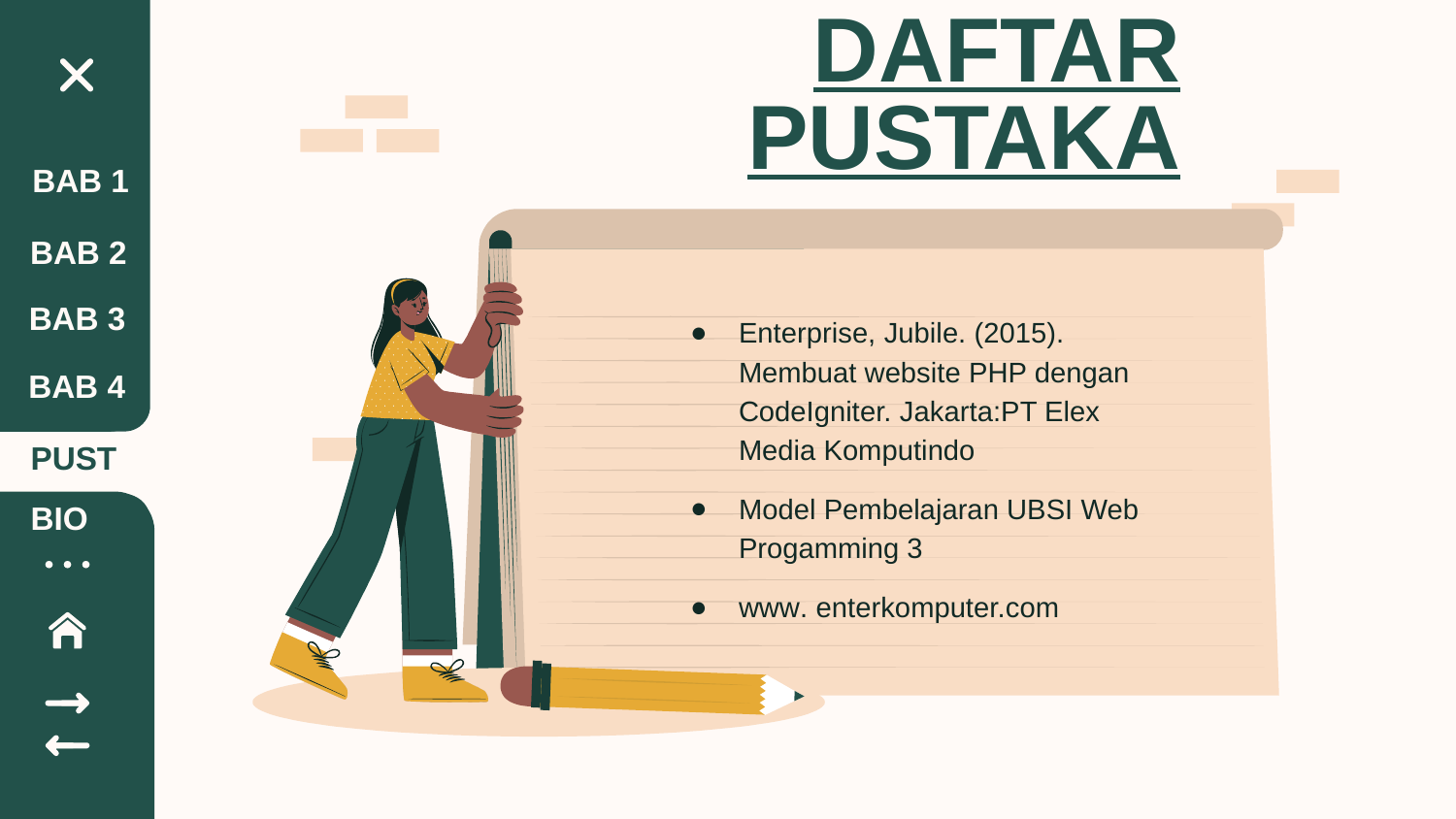

# DAFTAR PUSTAKA

BAB 1
BAB 1

BAB 2

BAB 3
Enterprise, Jubile. (2015). Membuat website PHP dengan CodeIgniter. Jakarta:PT Elex Media Komputindo
Model Pembelajaran UBSI Web Progamming 3
www. enterkomputer.com
BAB 4
PUST
BIO